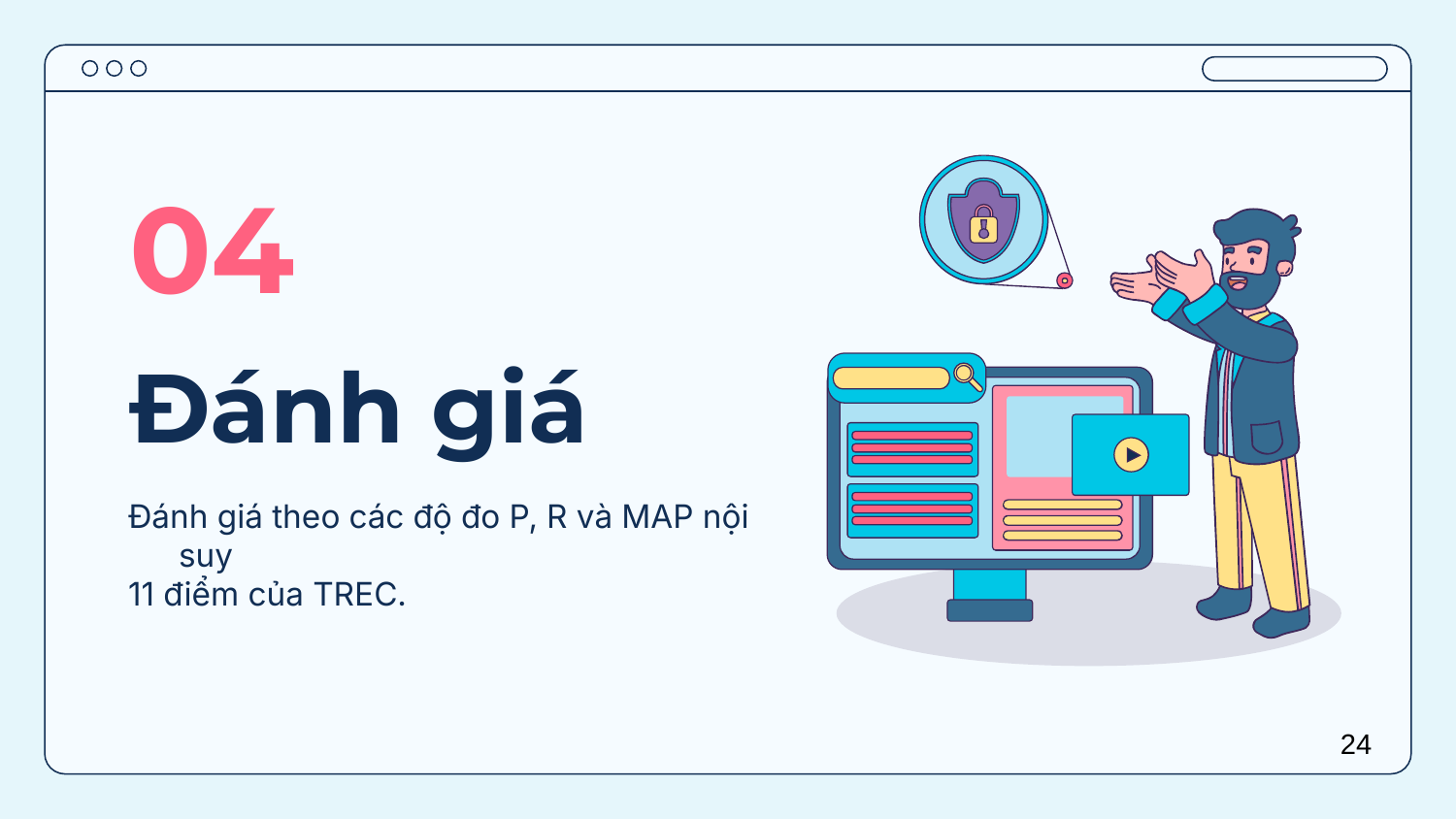

04
# Đánh giá
Đánh giá theo các độ đo P, R và MAP nội suy
11 điểm của TREC.
24